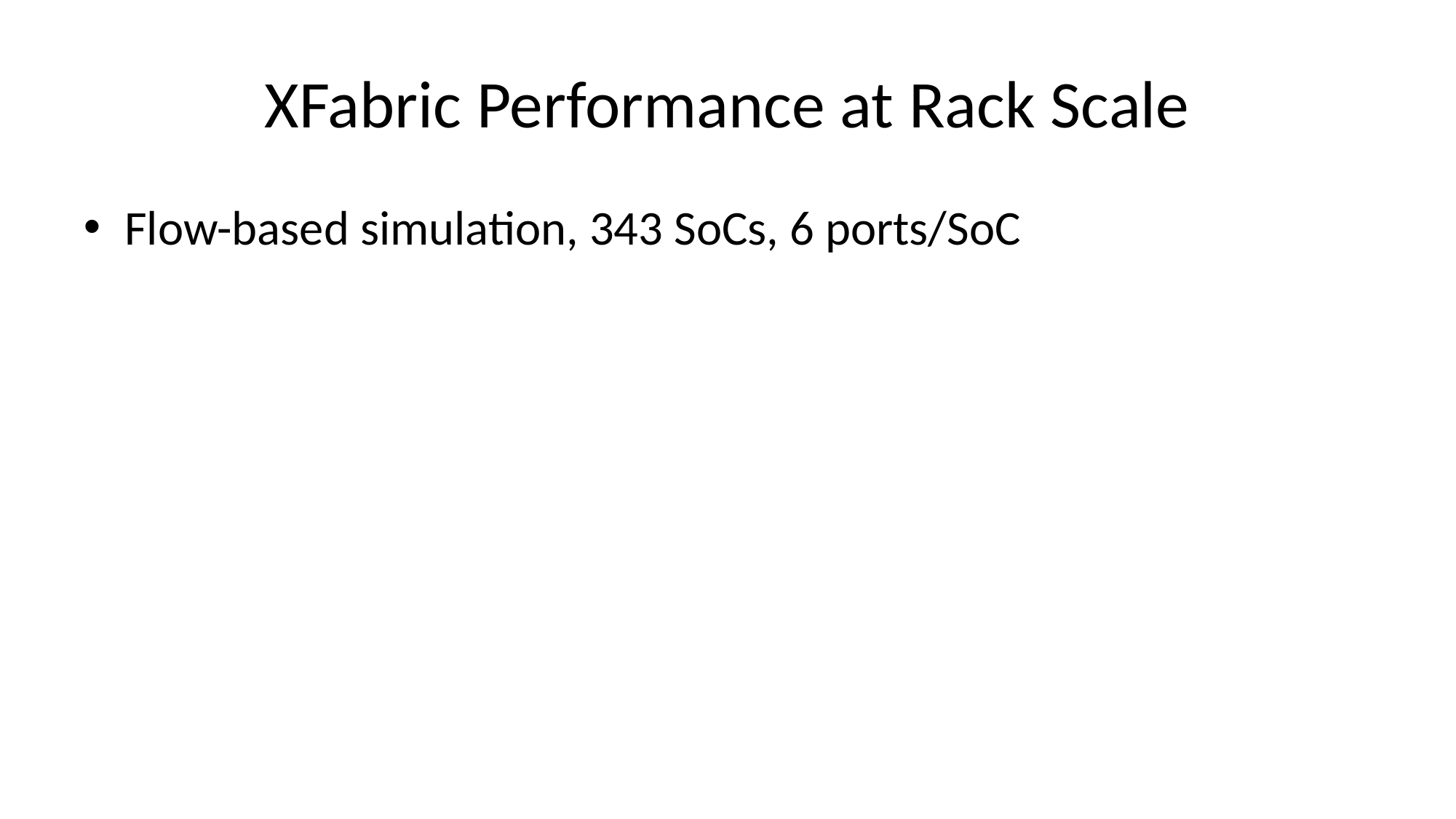

# XFabric Performance at Rack Scale
Flow-based simulation, 343 SoCs, 6 ports/SoC